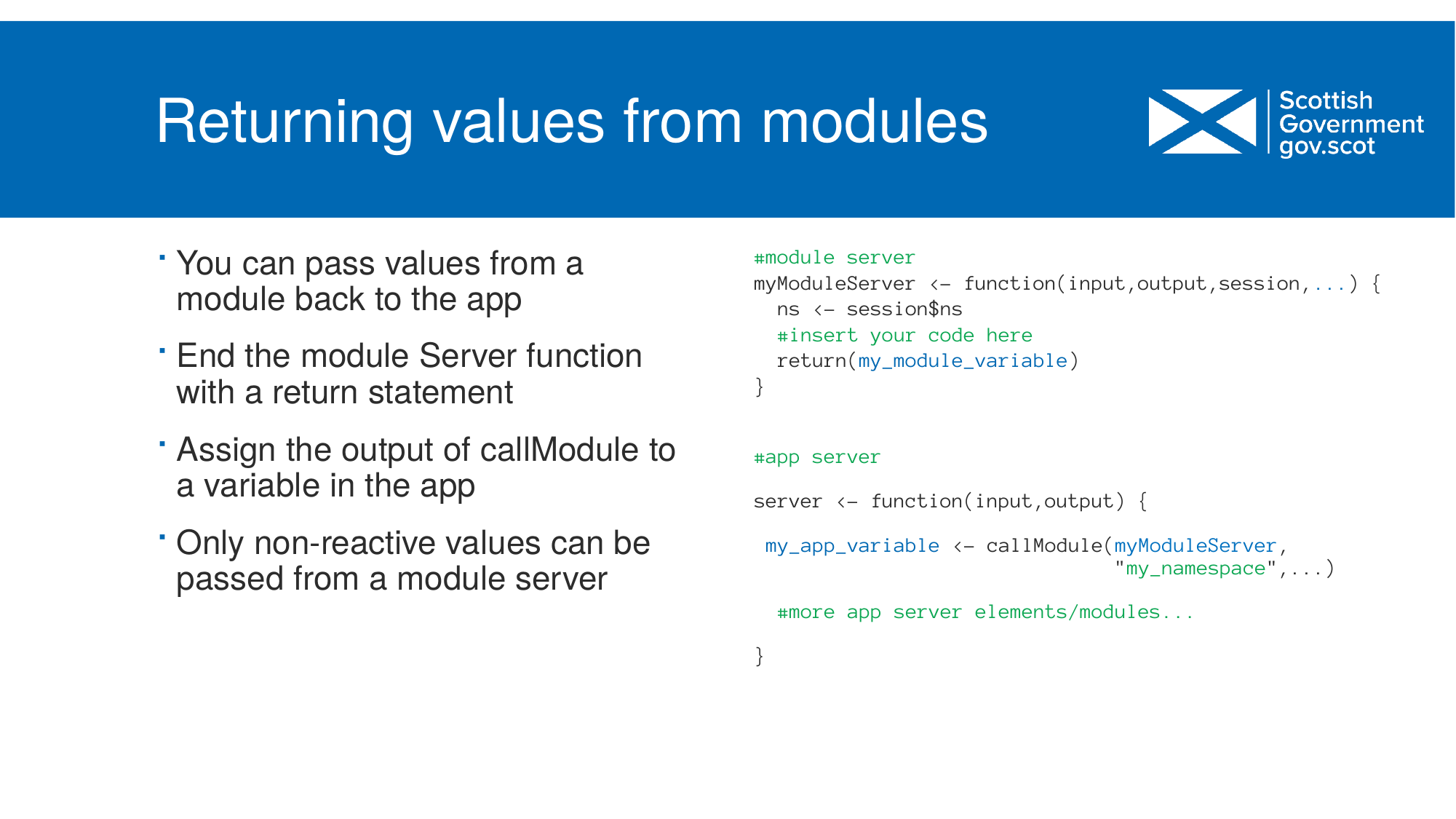

# Returning values from modules
You can pass values from a module back to the app
End the module Server function with a return statement
Assign the output of callModule to a variable in the app
Only non-reactive values can be passed from a module server

#module server
myModuleServer <- function(input,output,session,...) {
  ns <- session$ns
  #insert your code here
  return(my_module_variable)
}

#app server
server <- function(input,output) {
 my_app_variable <- callModule(myModuleServer,
                               "my_namespace",...)
  #more app server elements/modules...
}